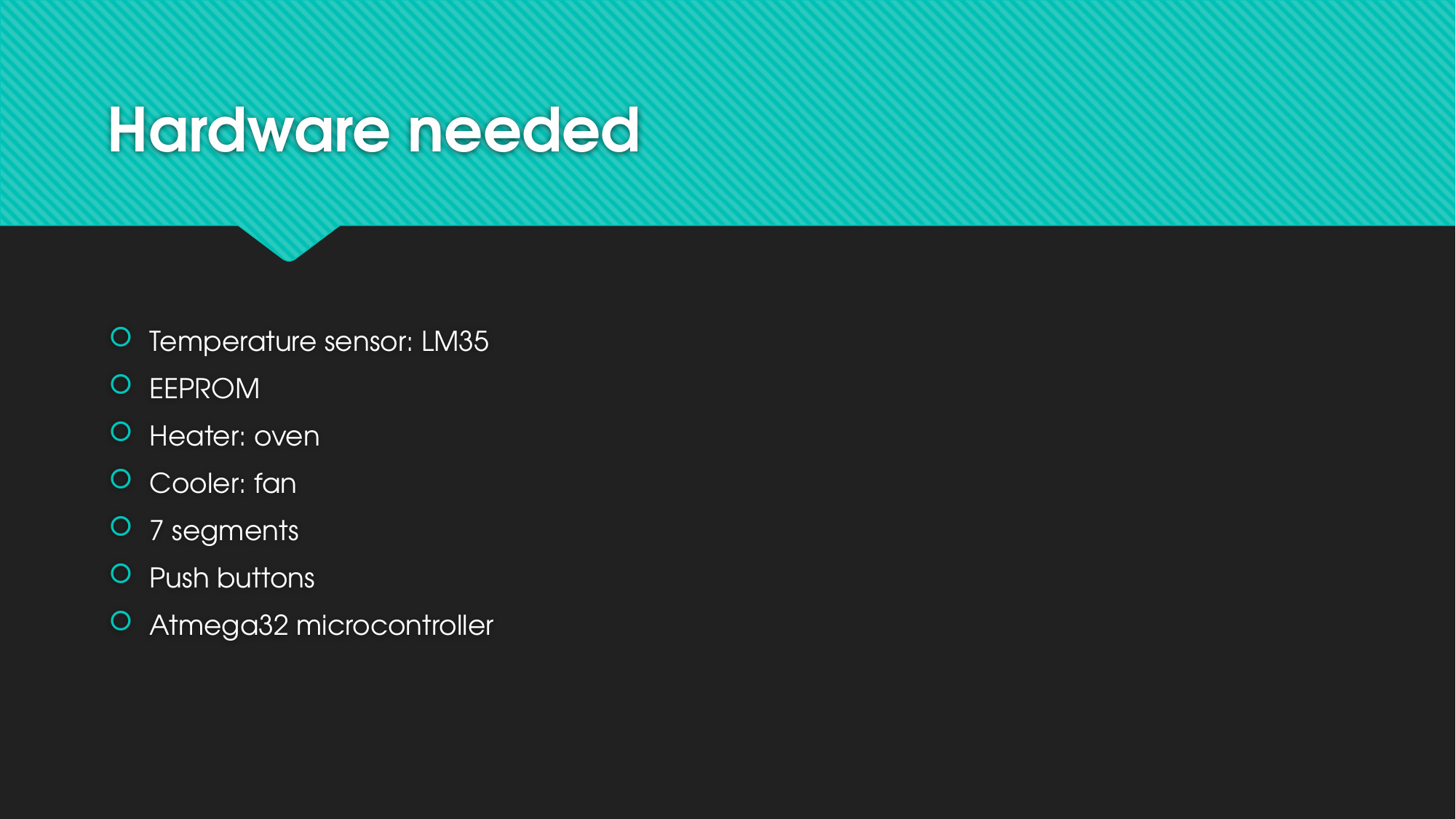

# Hardware needed
Temperature sensor: LM35
EEPROM
Heater: oven
Cooler: fan
7 segments
Push buttons
Atmega32 microcontroller